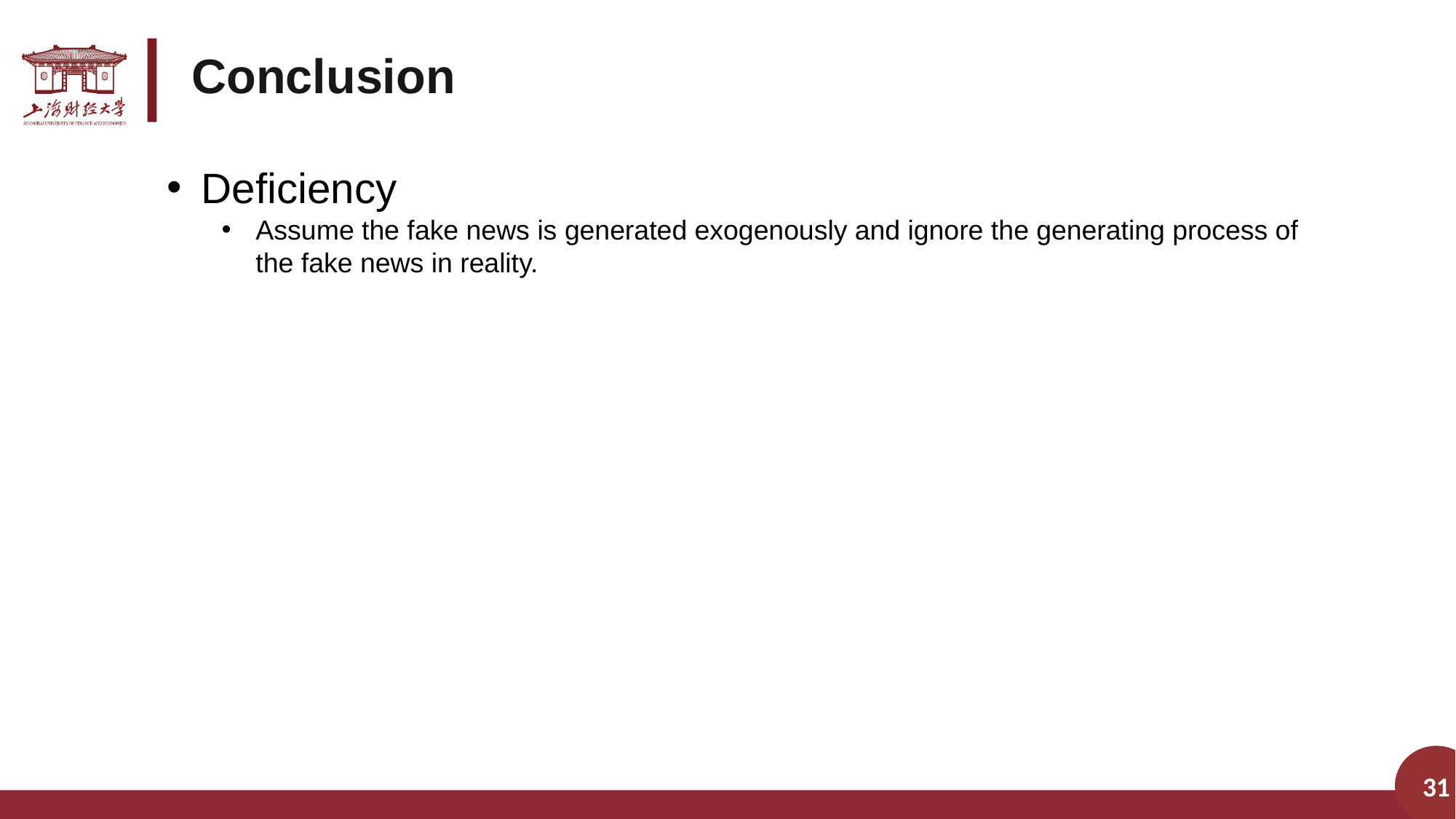

# Conclusion
Deficiency
Assume the fake news is generated exogenously and ignore the generating process of the fake news in reality.